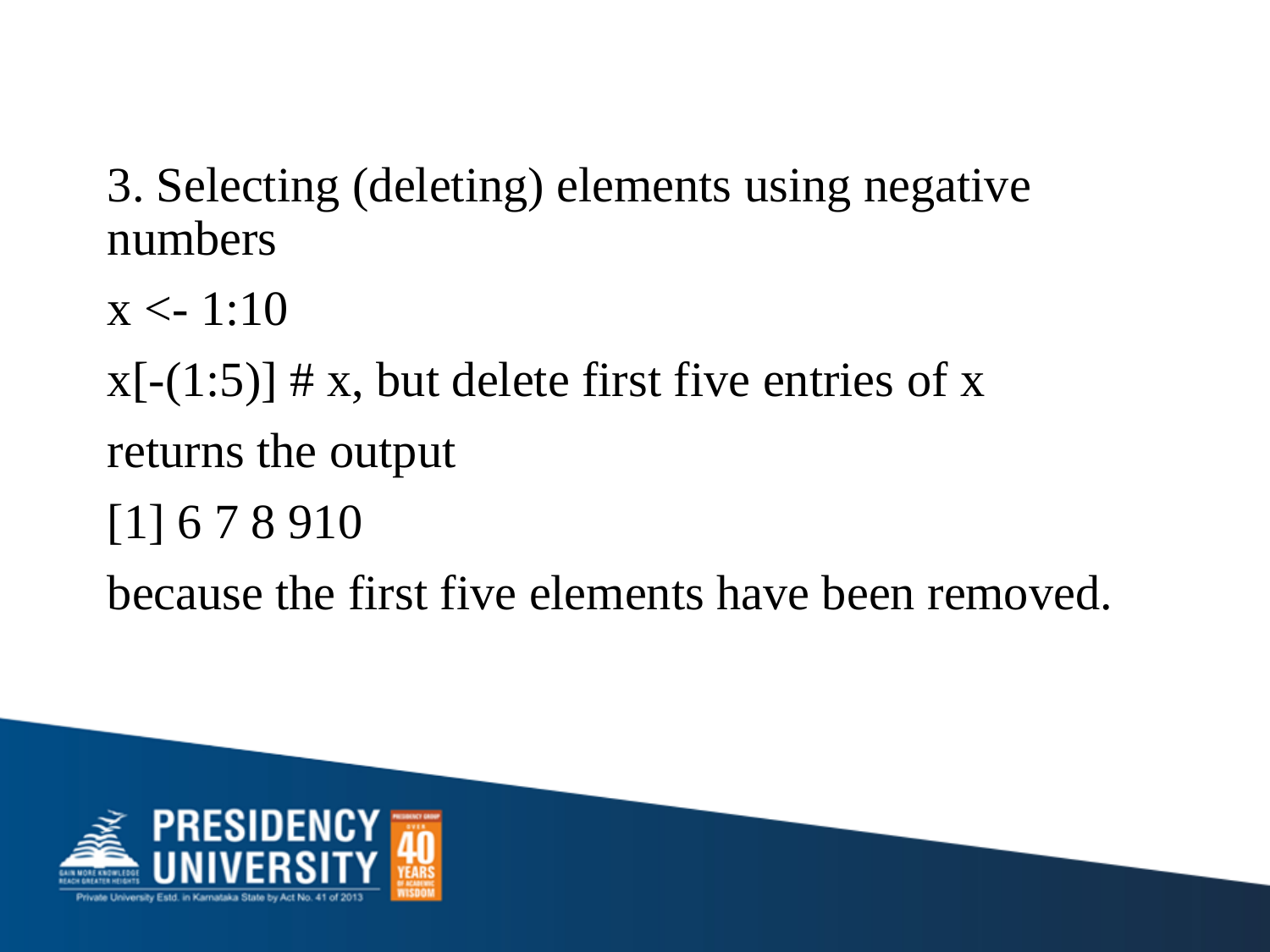

3. Selecting (deleting) elements using negative numbers
x <- 1:10
x[-(1:5)] # x, but delete first five entries of x
returns the output
[1] 6 7 8 910
because the first five elements have been removed.